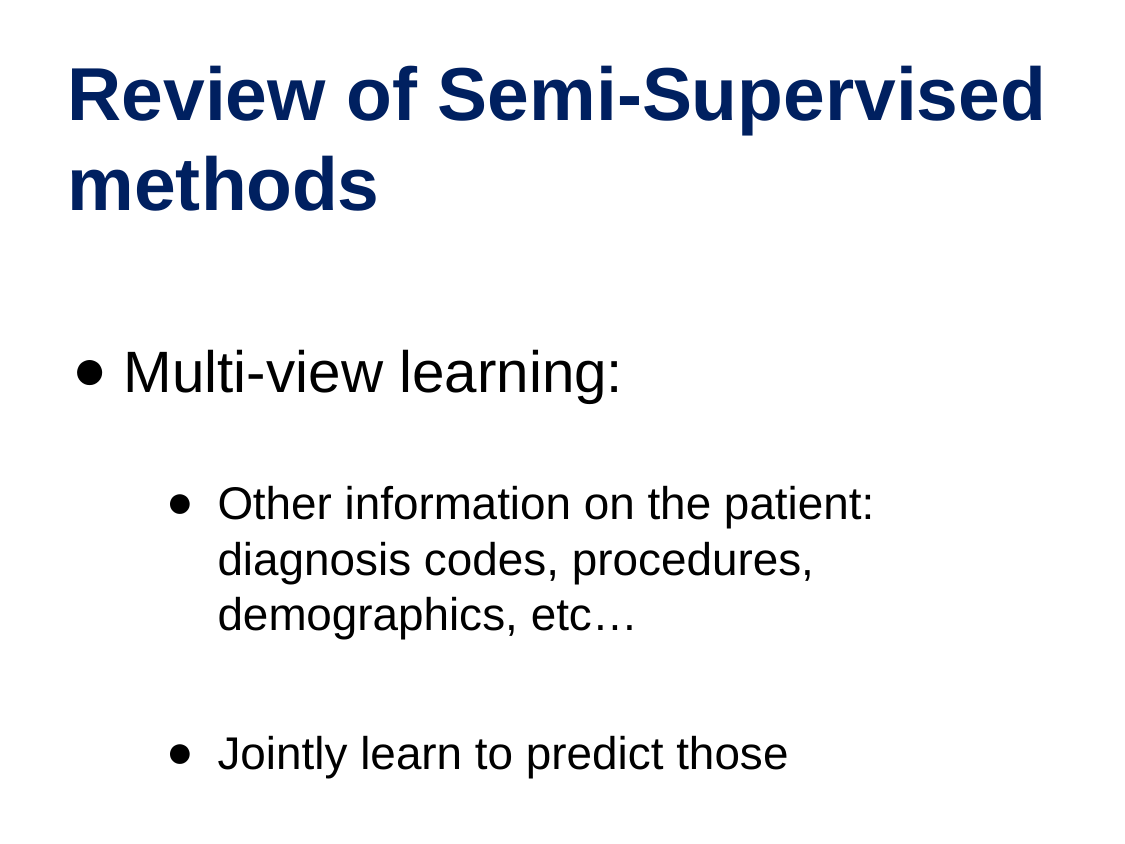

# Review of Semi-Supervised methods

Multi-view learning:

Other information on the patient: diagnosis codes, procedures, demographics, etc…

Jointly learn to predict those